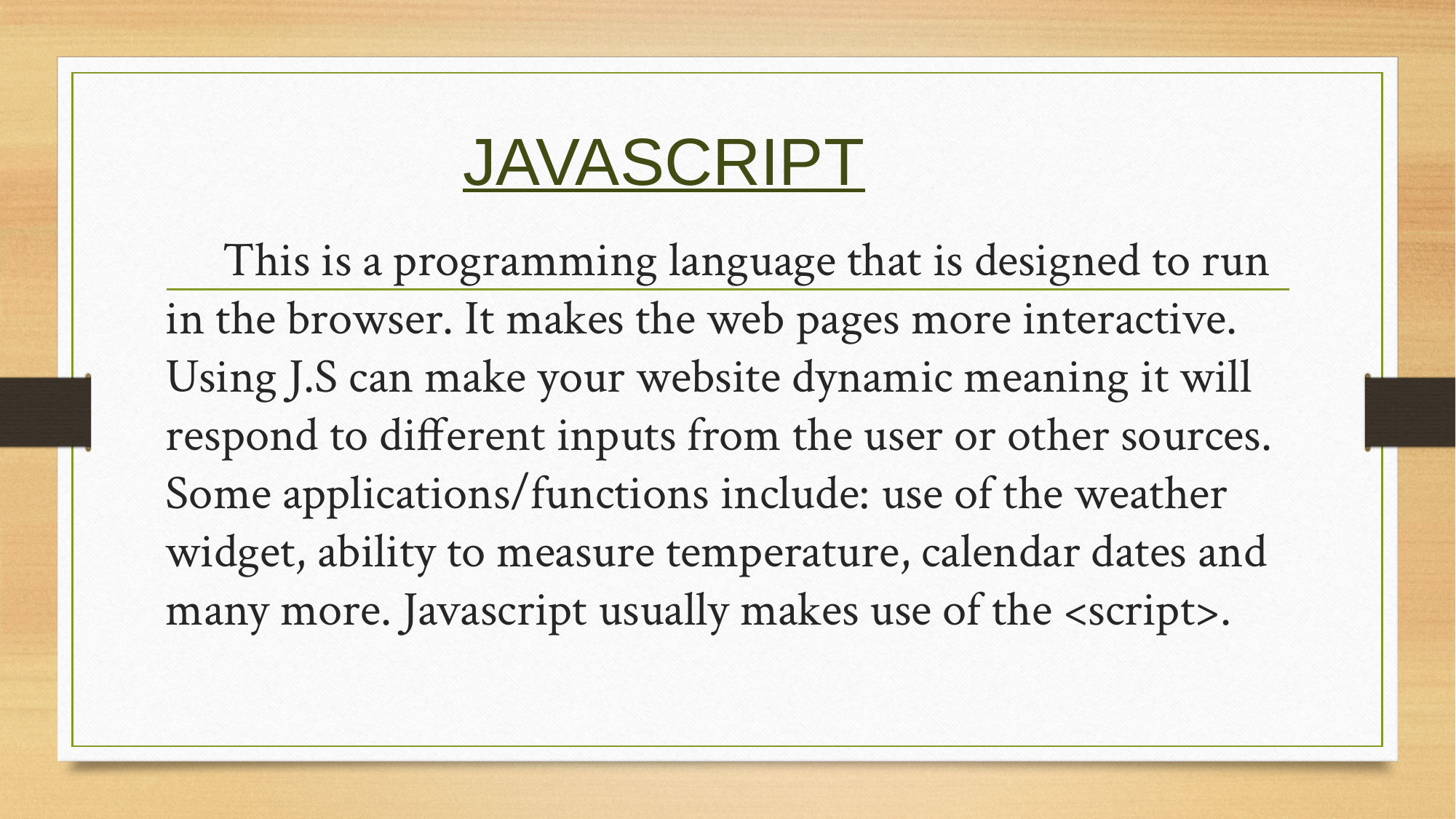

# JAVASCRIPT
       This is a programming language that is designed to run in the browser. It makes the web pages more interactive. Using J.S can make your website dynamic meaning it will respond to different inputs from the user or other sources. Some applications/functions include: use of the weather widget, ability to measure temperature, calendar dates and many more. Javascript usually makes use of the <script>.